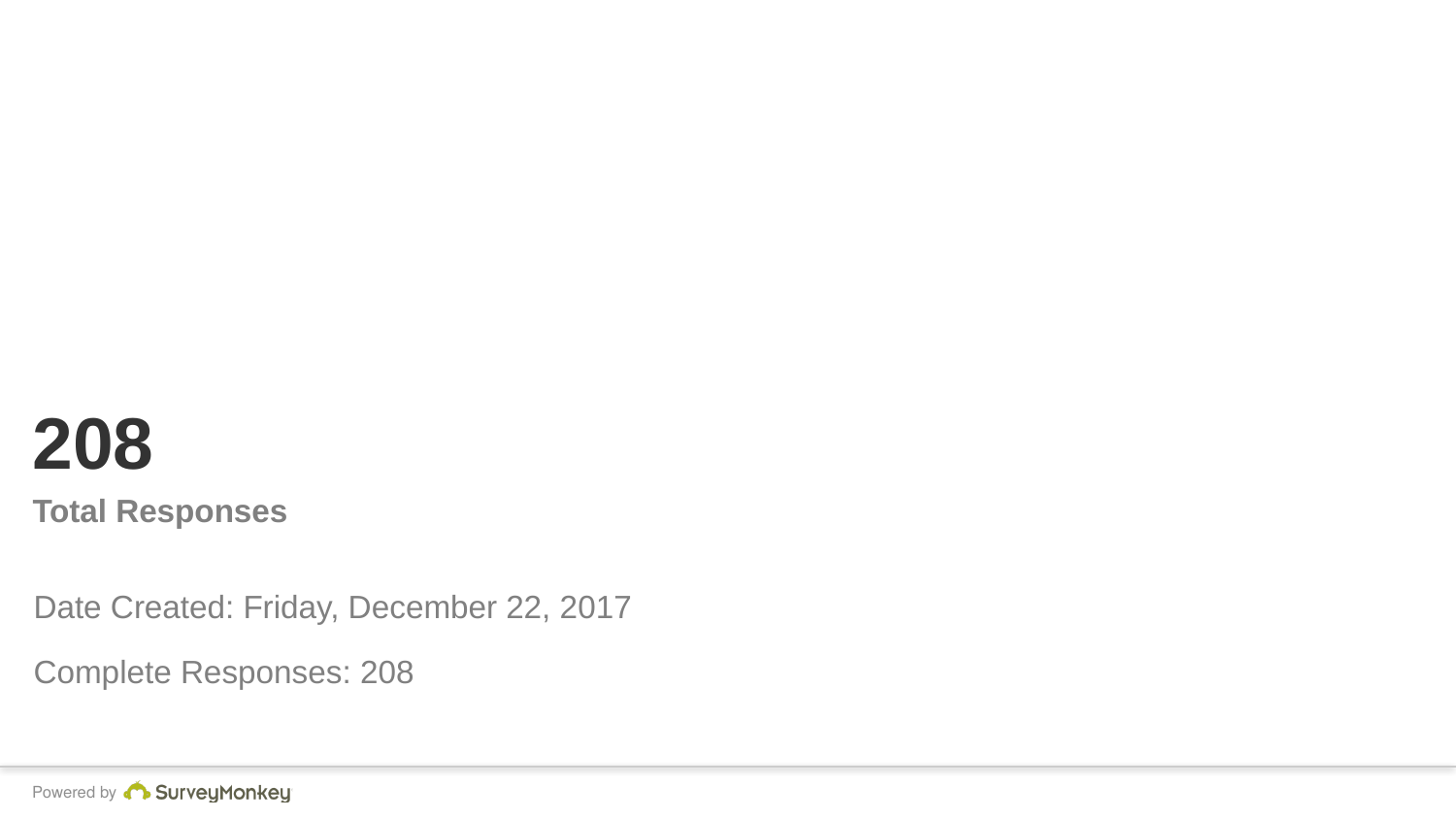

# 208
Total Responses
Date Created: Friday, December 22, 2017
Complete Responses: 208